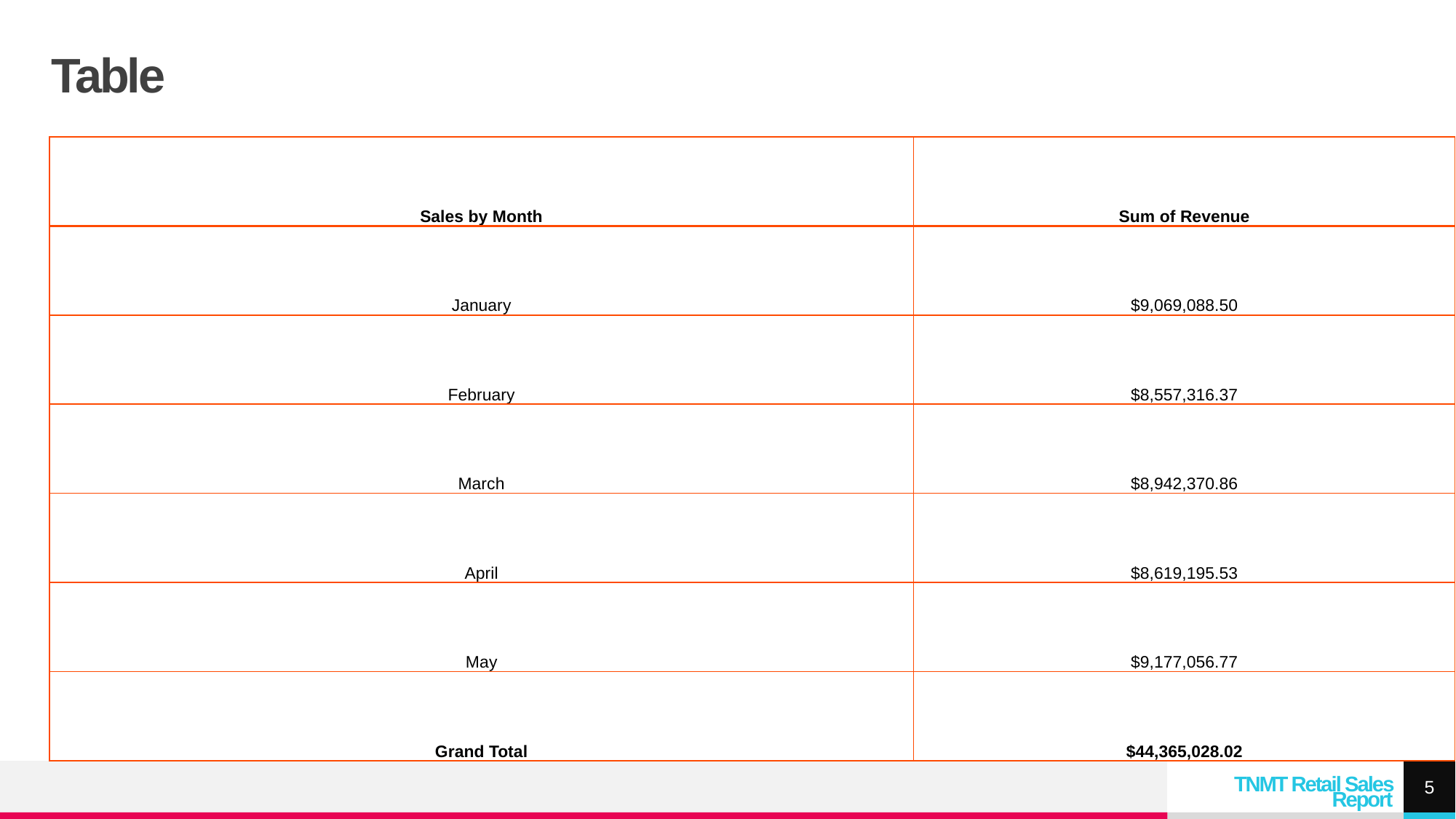

# Table
| Sales by Month | Sum of Revenue |
| --- | --- |
| January | $9,069,088.50 |
| February | $8,557,316.37 |
| March | $8,942,370.86 |
| April | $8,619,195.53 |
| May | $9,177,056.77 |
| Grand Total | $44,365,028.02 |
5